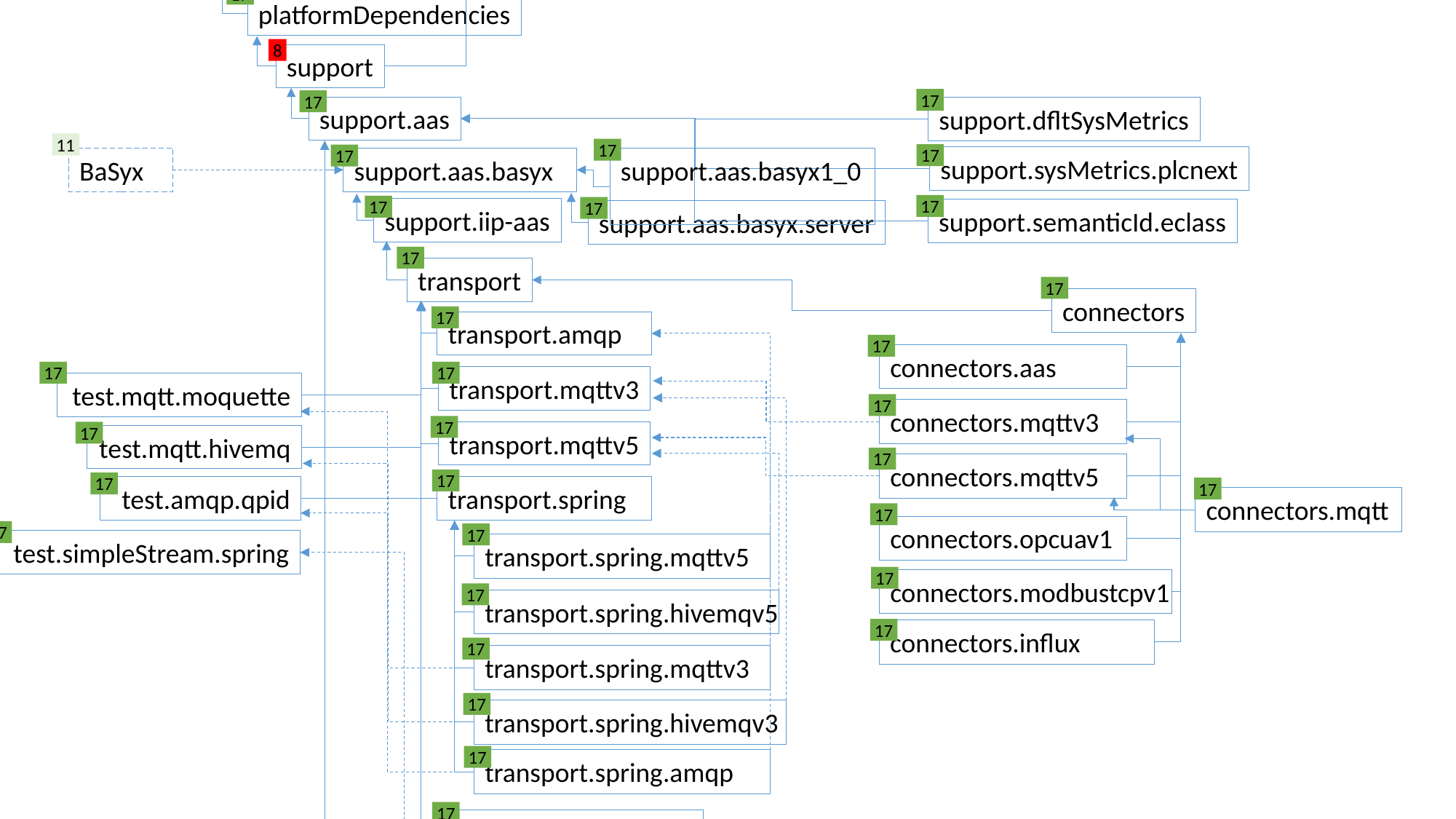

8
 P
tools.maven.python

11
tools.maven.dependencies
11
tools.maven.invoker
17
platformDependencies

 8
support

17
17
support.aas
support.dfltSysMetrics

11
17
17
17
support.sysMetrics.plcnext
BaSyx
support.aas.basyx
support.aas.basyx1_0

17
17
17
support.iip-aas
support.semanticId.eclass
support.aas.basyx.server

17
transport
17
connectors

17
transport.amqp

17
connectors.aas
17
17
transport.mqttv3
test.mqtt.moquette

17
connectors.mqttv3

17
17
transport.mqttv5
test.mqtt.hivemq

17

connectors.mqttv5

17
17
transport.spring
test.amqp.qpid
17

connectors.mqtt
17

connectors.opcuav1
17
17
test.simpleStream.spring
transport.spring.mqttv5
17
connectors.modbustcpv1
17
transport.spring.hivemqv5
17
connectors.influx
17
transport.spring.mqttv3
17
transport.spring.hivemqv3
17
transport.spring.amqp
17
services.environment

17
services.environment.spring
17
services

17
services.spring
Legend
17
direct dependencies
ecsRuntime

indirect/cross dependencies

17
planned/not yet integrated
ecsRuntime.docker

JDK driving force
17
17
JDK 17 compilation/testing
ecsRuntime.lxc
17
JDK 11 for external reasons
11
further JRE 8 required for execution
17
 8
ecsRuntime.kubernetes
JDK 8 compilation/testing required
 8
Python 3.8 with basic dependencies
17
 P
deviceMgt

17
17
deviceMgt.basicRegistry
deviceMgt.minio
17
17
deviceMgt.thingsboard
deviceMgt.s3mock
17
examples
17
monitoring

17
examples.vdw

17
monitoring.prometheus
17
examples.kodex
securityDataProtection
 P
17
examples.python

17
 P
security.services.kodex
17
examples.pythonSync
17
17
 P
 P
examples.templates
kiservices.functions
17
 P
 8
examples.hm22
kiservices.rapidminer.rtsaFake

17
 8
 P
 8
examples.emo23
17
kiservices.rapidminer.rtsa
RTSA
17
examples.rtsa
17
configuration.configuration
17
examples.modbusTcp

17
configuration.defaultLib
17
EASy-Producer standalone
17
configuration.maven

17
platform

Angular
managementUI

17
Install